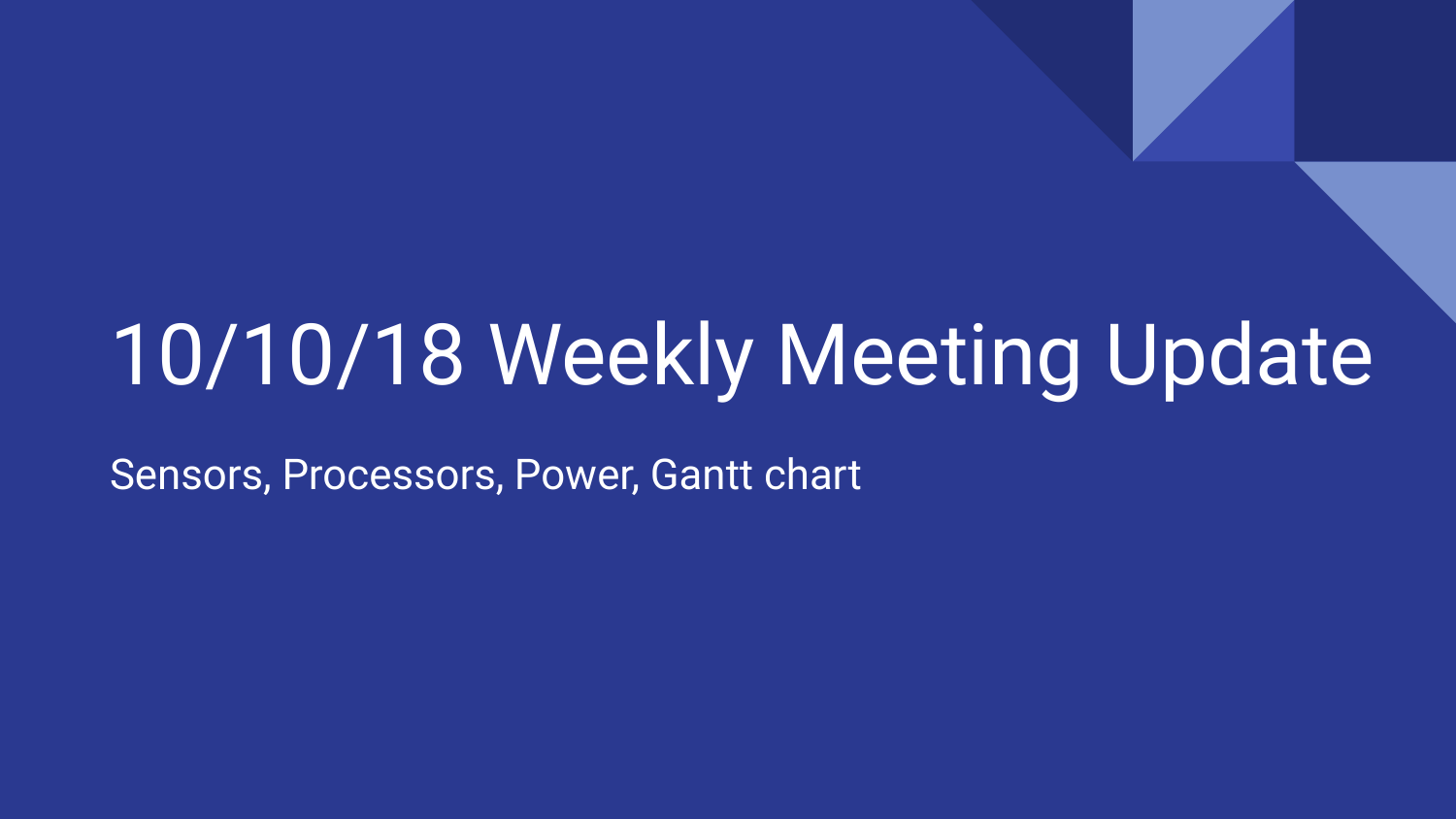

# 10/10/18 Weekly Meeting Update
Sensors, Processors, Power, Gantt chart